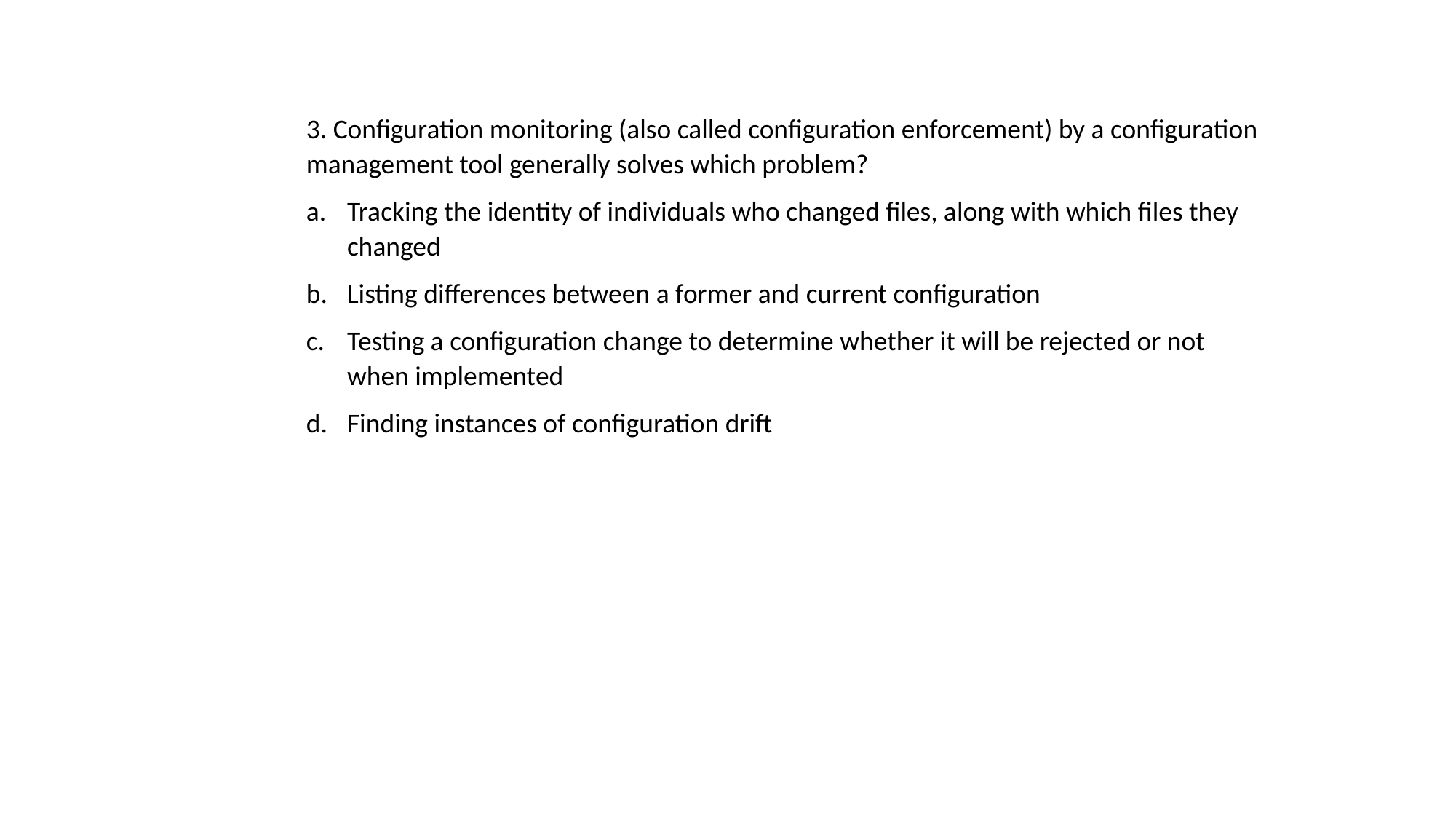

3. Configuration monitoring (also called configuration enforcement) by a configuration management tool generally solves which problem?
Tracking the identity of individuals who changed files, along with which files they changed
Listing differences between a former and current configuration
Testing a configuration change to determine whether it will be rejected or not when implemented
Finding instances of configuration drift